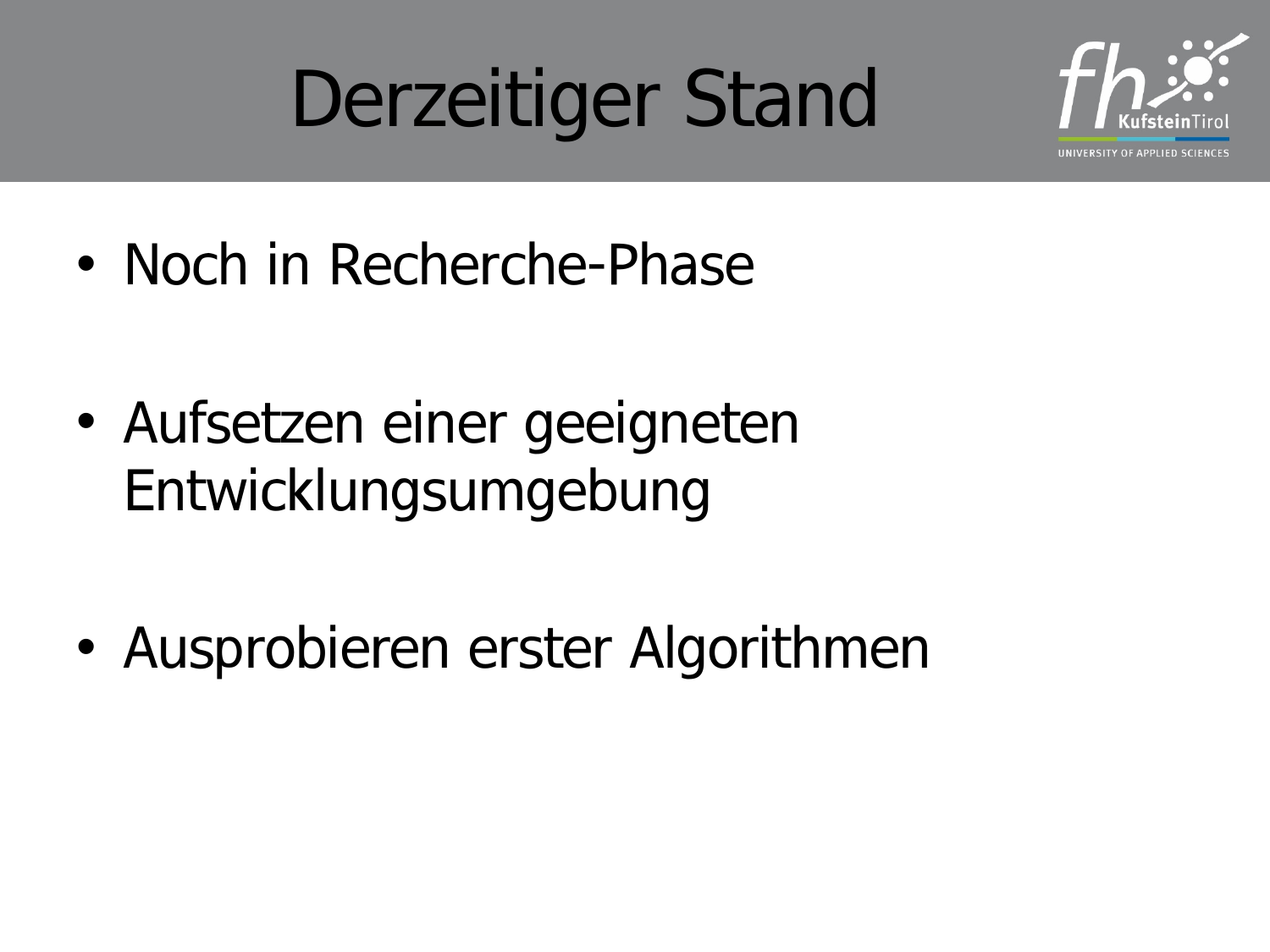

Derzeitiger Stand
Noch in Recherche-Phase

Aufsetzen einer geeigneten Entwicklungsumgebung

Ausprobieren erster Algorithmen